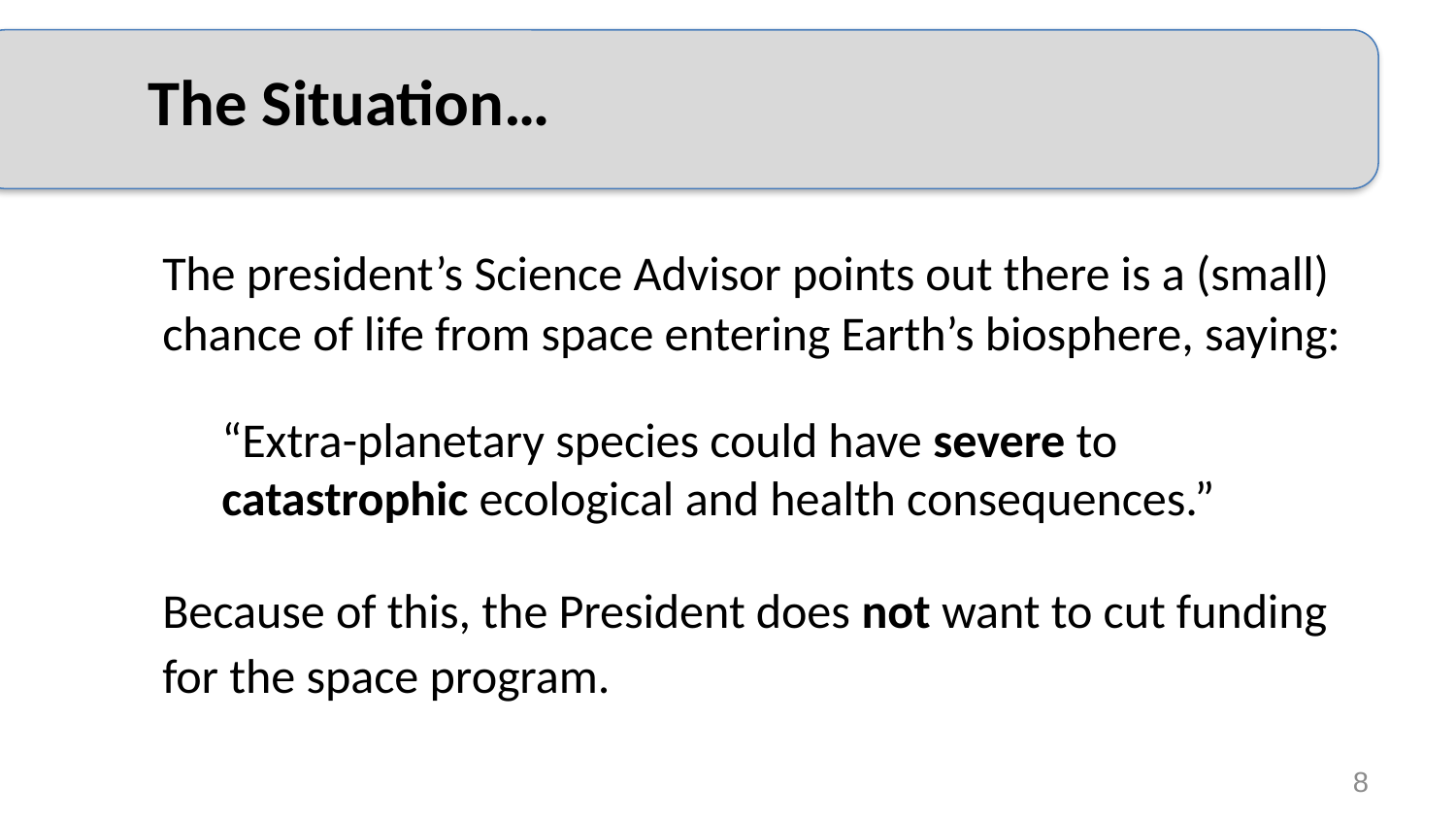

# The Situation…
	The president’s Science Advisor points out there is a (small) chance of life from space entering Earth’s biosphere, saying:

	“Extra-planetary species could have severe to catastrophic ecological and health consequences.”

	Because of this, the President does not want to cut funding for the space program.

8